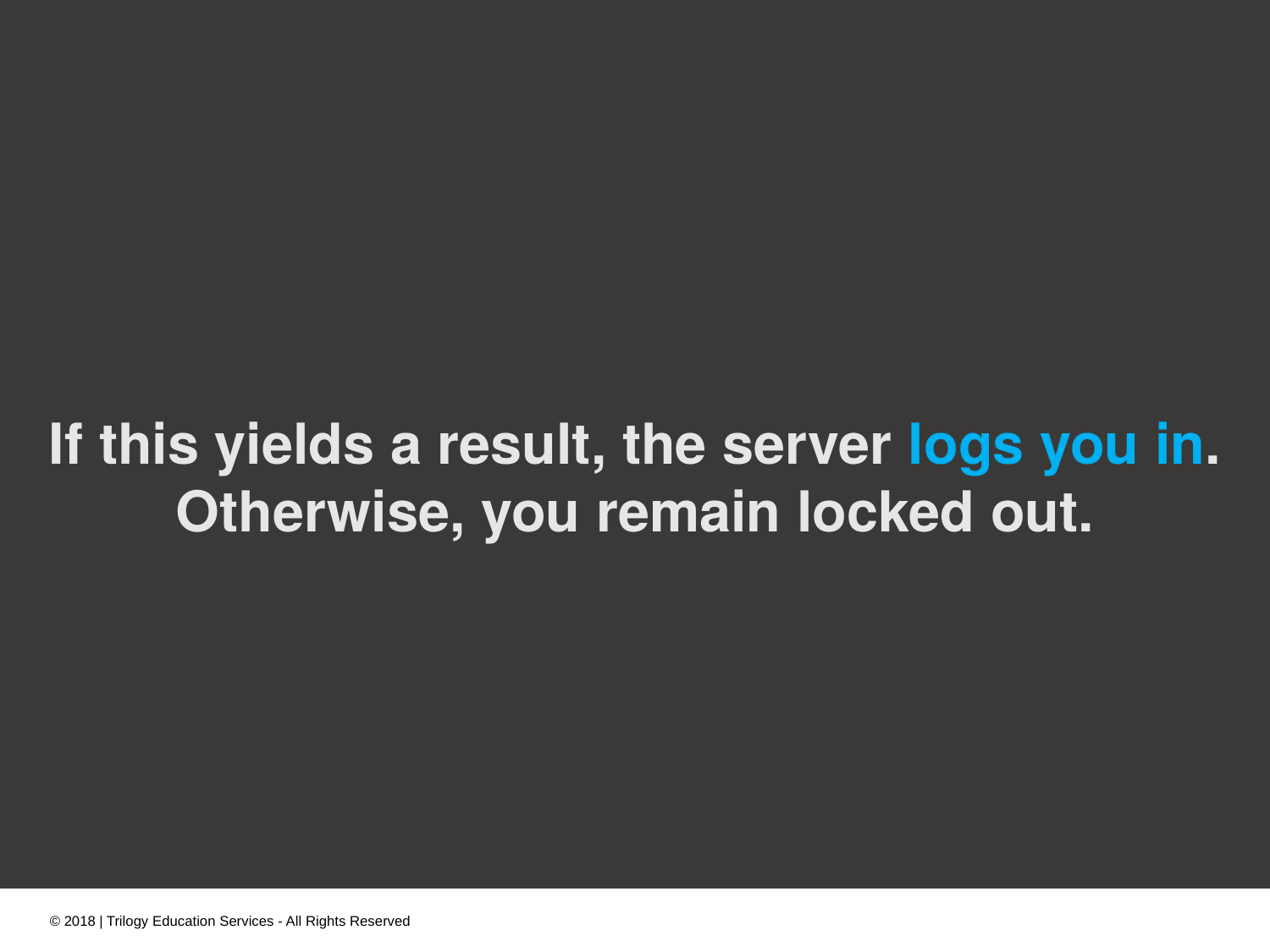

If this yields a result, the server logs you in.
Otherwise, you remain locked out.